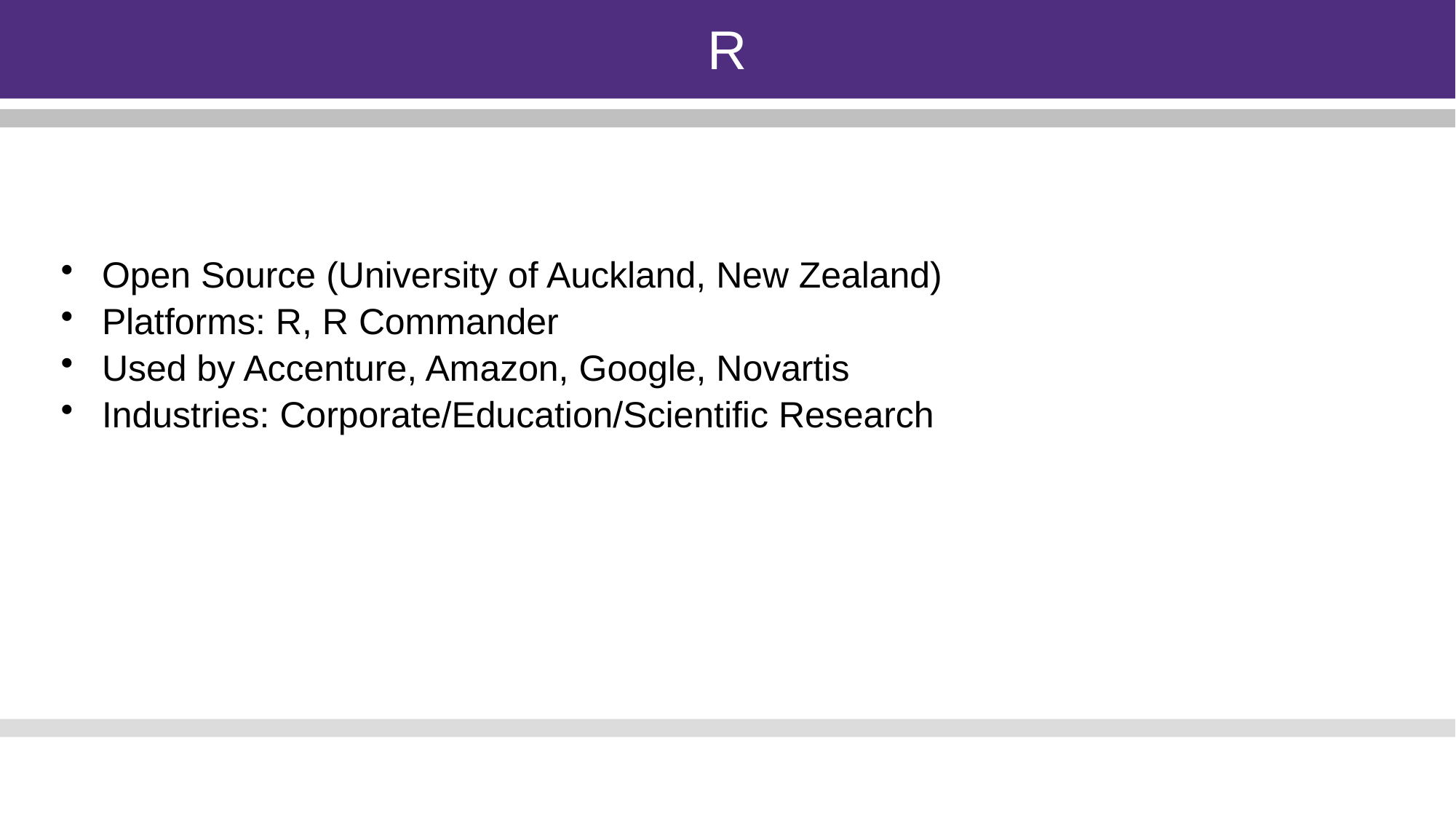

R

Open Source (University of Auckland, New Zealand)
Platforms: R, R Commander
Used by Accenture, Amazon, Google, Novartis
Industries: Corporate/Education/Scientific Research